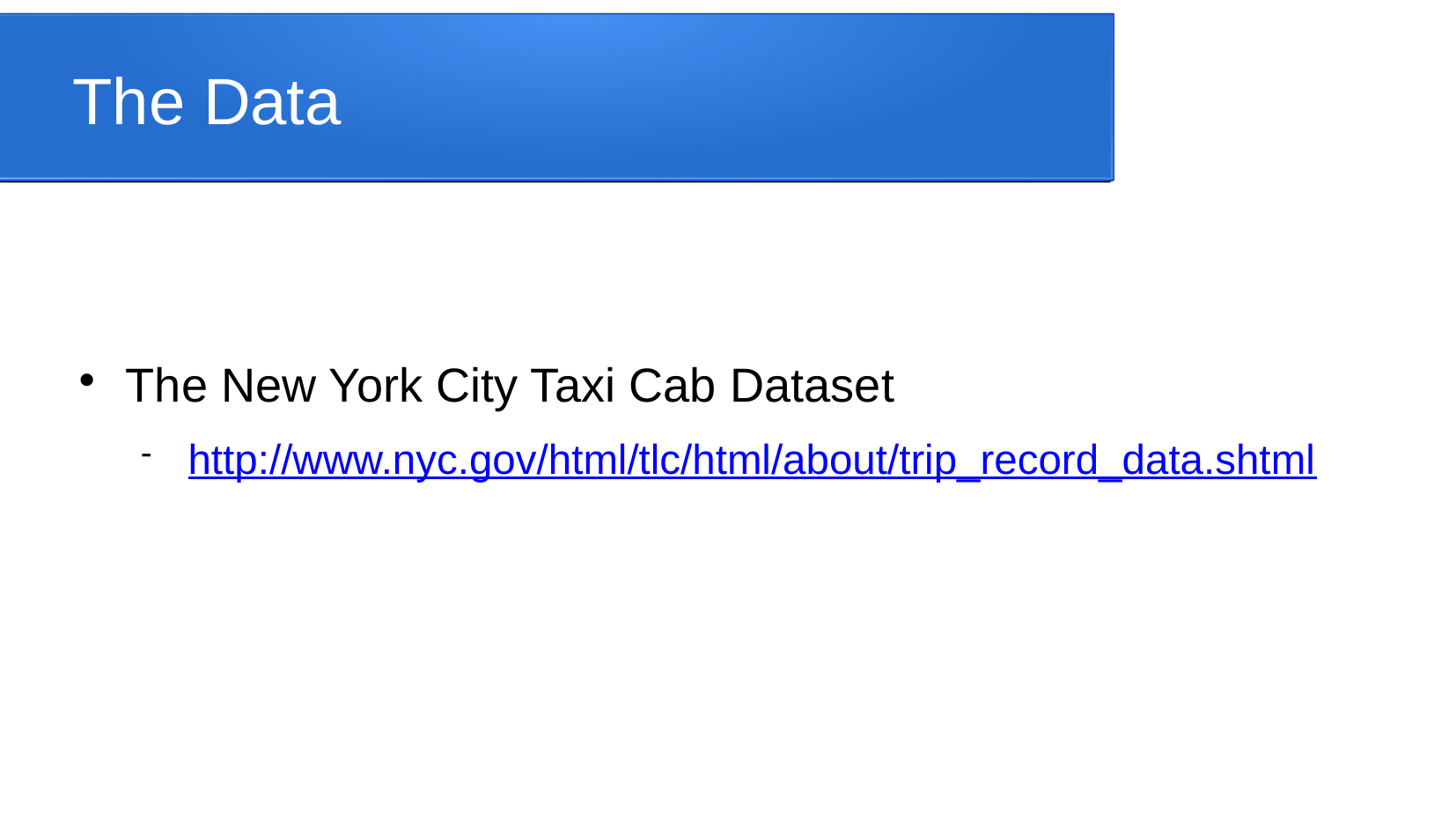

The Data

The New York City Taxi Cab Dataset
http://www.nyc.gov/html/tlc/html/about/trip_record_data.shtml